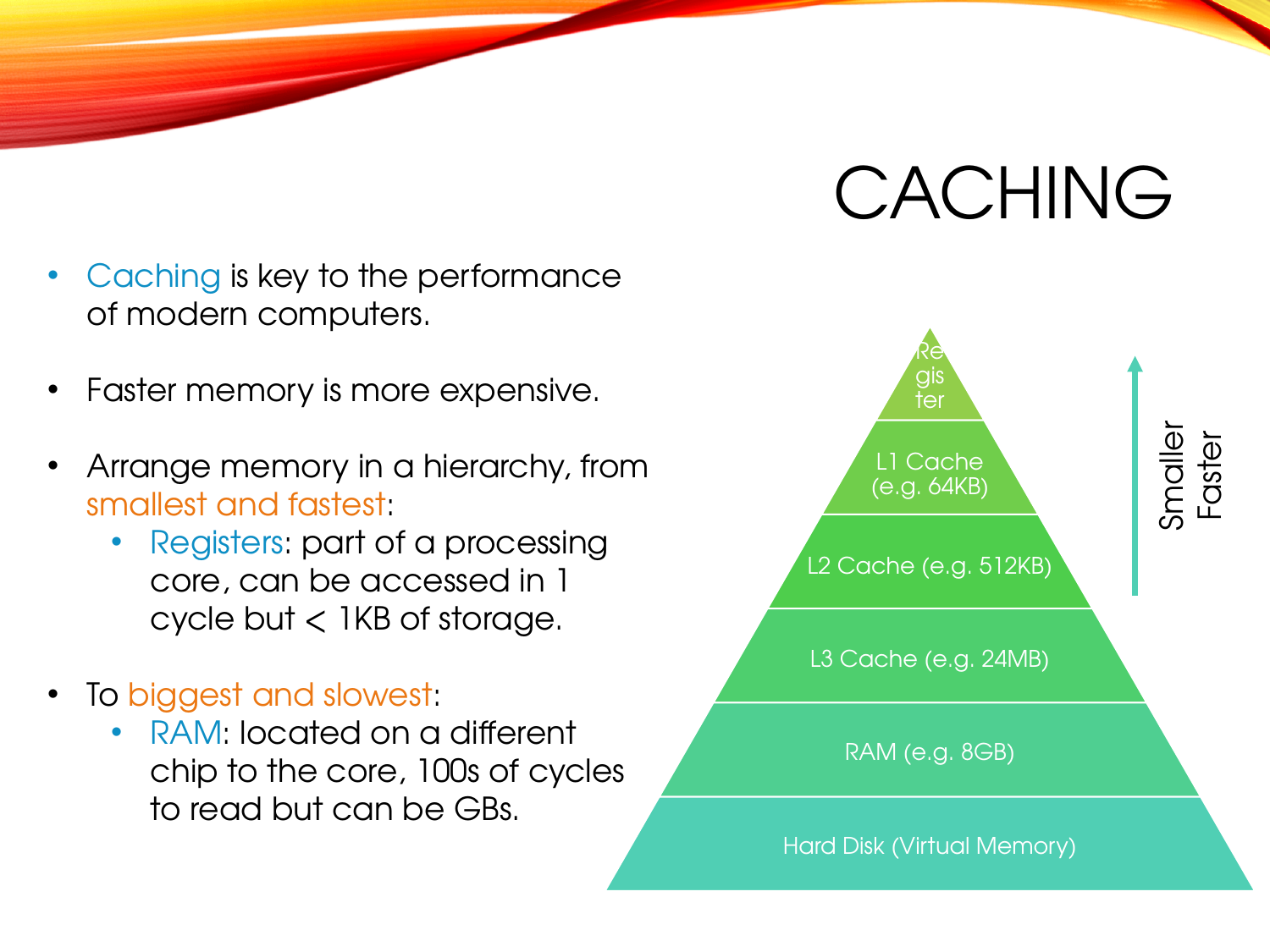

# caching
Caching is key to the performance of modern computers.

Faster memory is more expensive.

Arrange memory in a hierarchy, from smallest and fastest:
Registers: part of a processing core, can be accessed in 1 cycle but < 1KB of storage.

To biggest and slowest:
RAM: located on a different chip to the core, 100s of cycles to read but can be GBs.

Registers
L1 Cache (e.g. 64KB)
L2 Cache (e.g. 512KB)
L3 Cache (e.g. 24MB)
RAM (e.g. 8GB)
Hard Disk (Virtual Memory)
Smaller
Faster